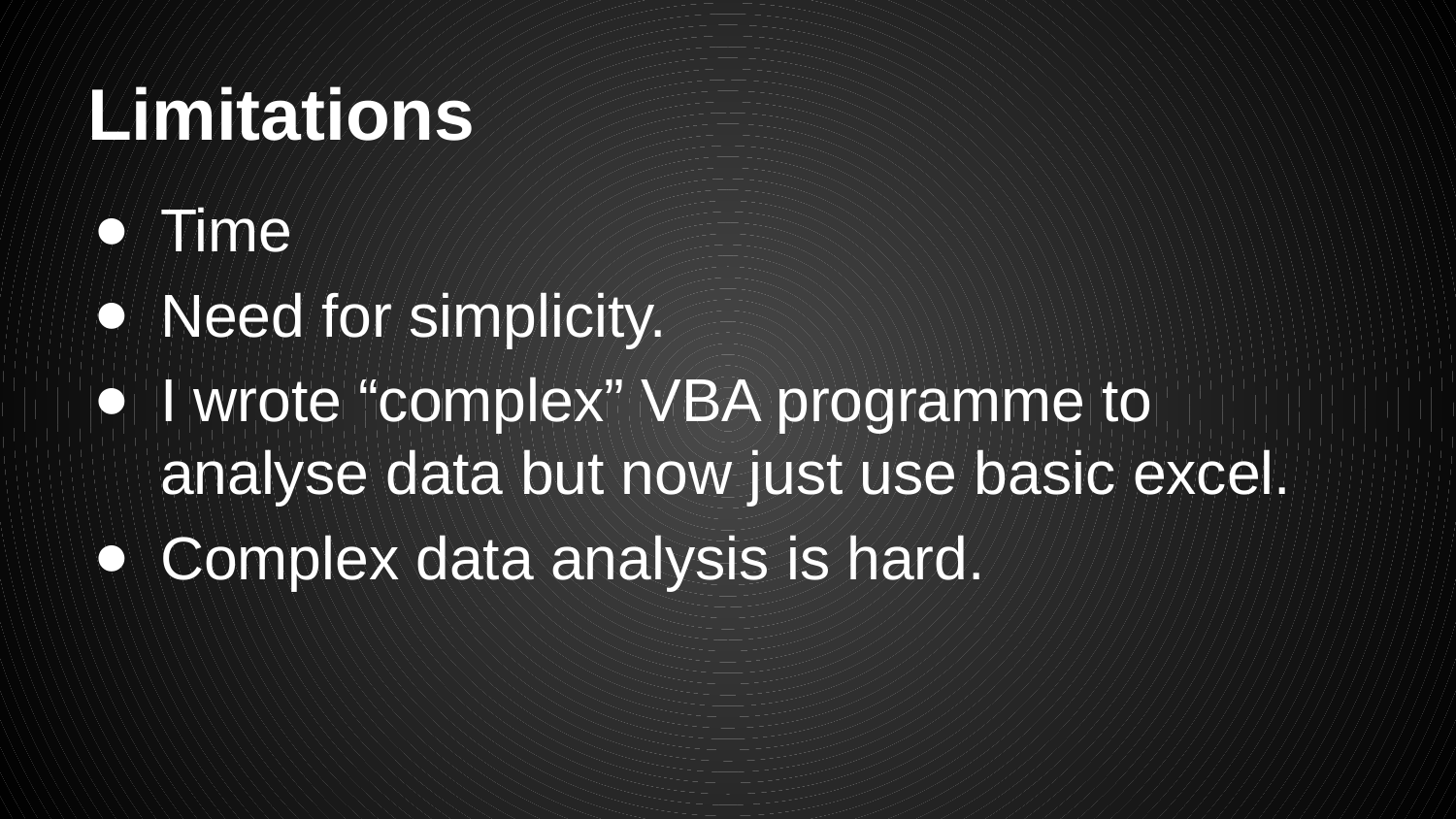

# Limitations
Time
Need for simplicity.
I wrote “complex” VBA programme to analyse data but now just use basic excel.
Complex data analysis is hard.